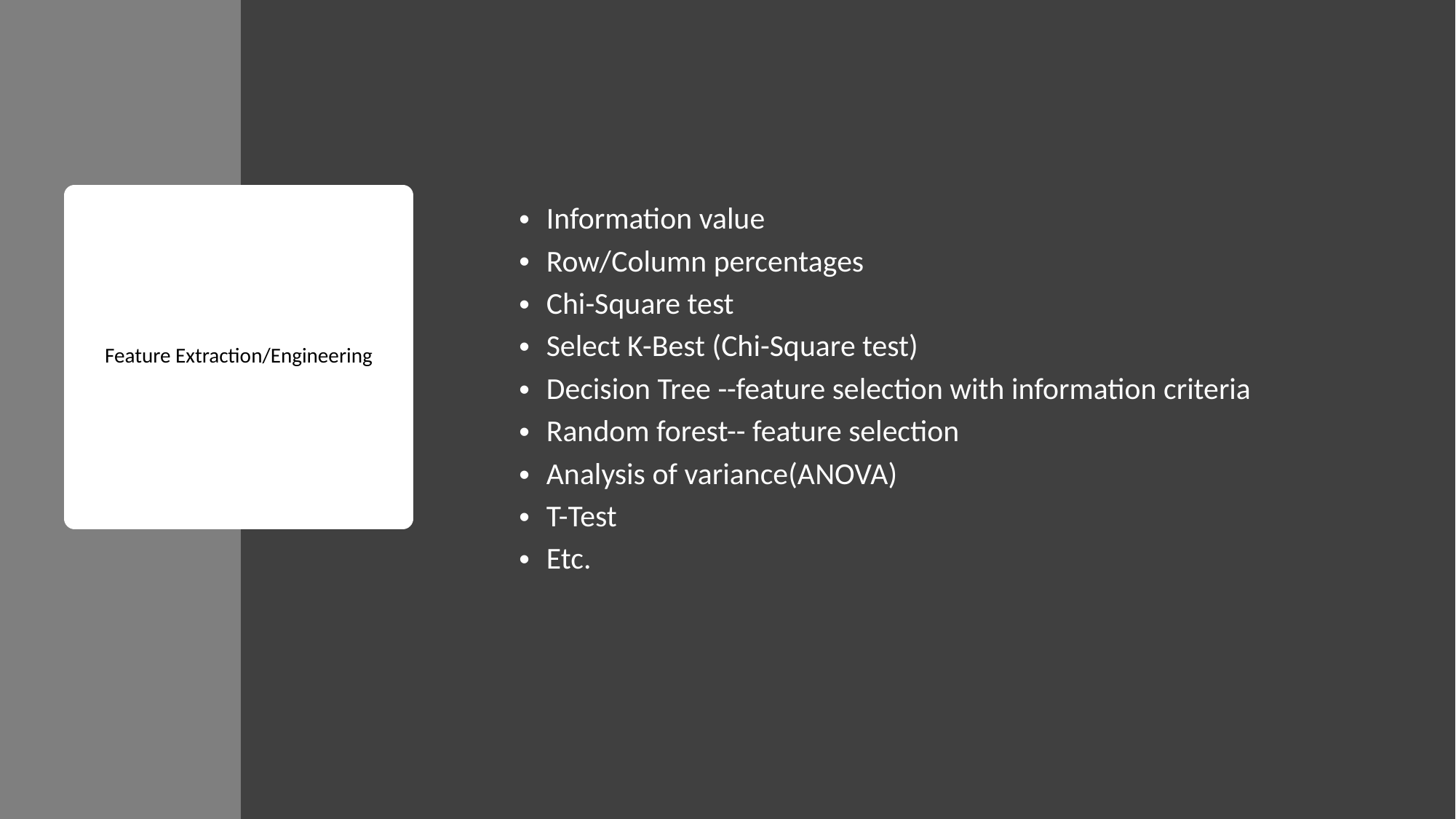

Information value
Row/Column percentages
Chi-Square test
Select K-Best (Chi-Square test)
Decision Tree --feature selection with information criteria
Random forest-- feature selection
Analysis of variance(ANOVA)
T-Test
Etc.

# Feature Extraction/Engineering